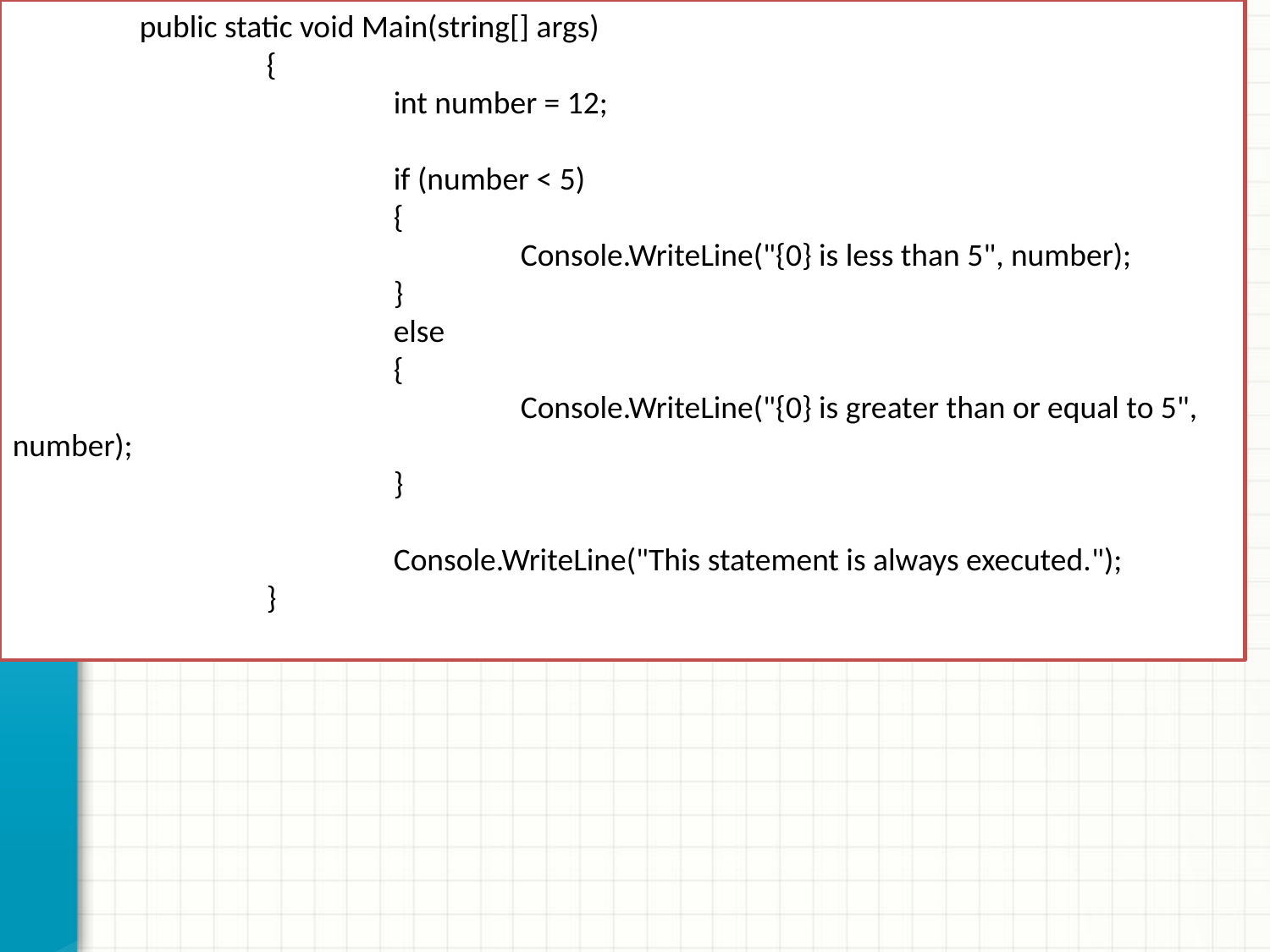

public static void Main(string[] args)
		{
			int number = 12;

			if (number < 5)
			{
				Console.WriteLine("{0} is less than 5", number);
			}
			else
			{
				Console.WriteLine("{0} is greater than or equal to 5", number);
			}

			Console.WriteLine("This statement is always executed.");
		}